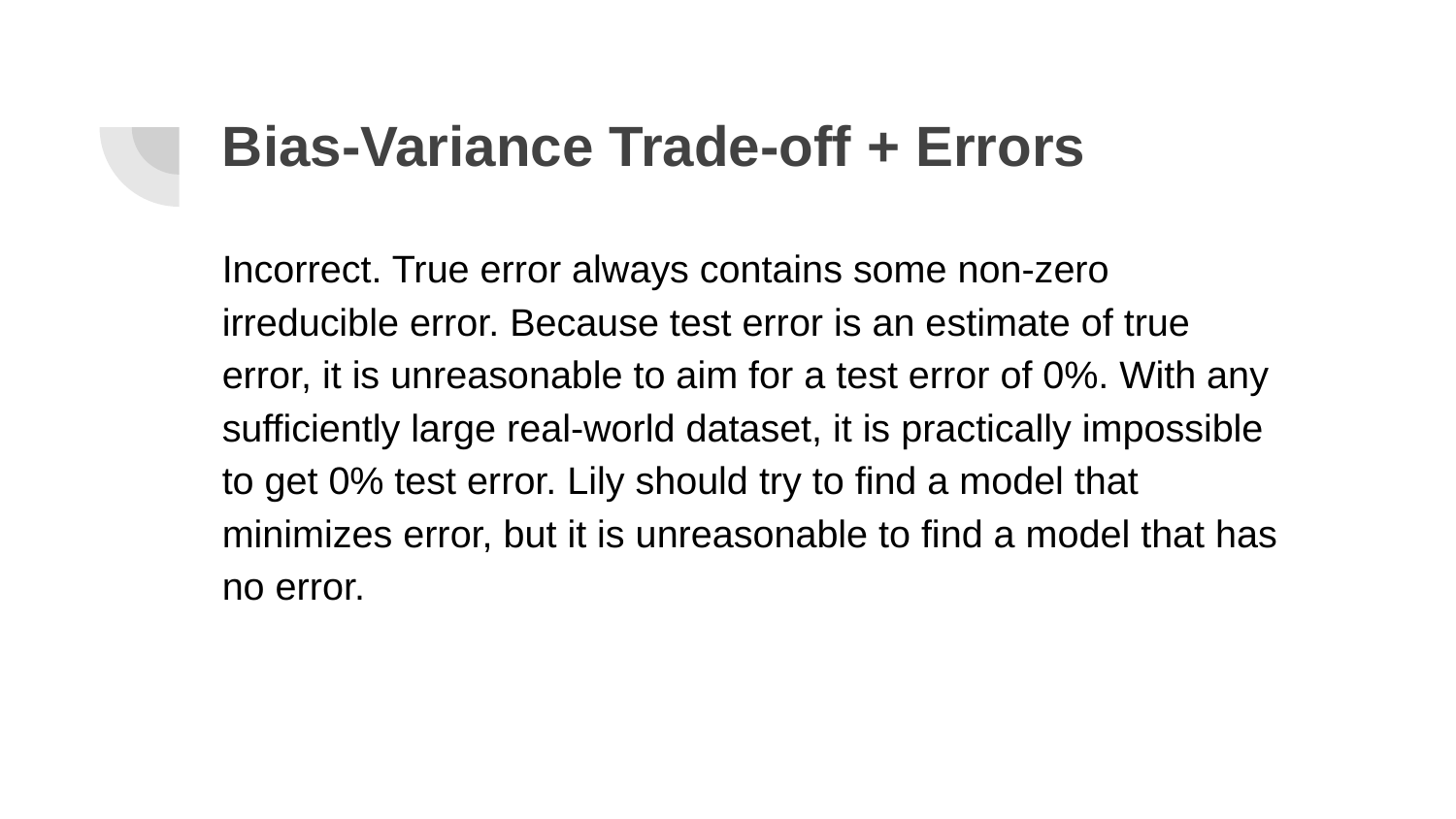

# Bias-Variance Trade-off + Errors

Incorrect. True error always contains some non-zero irreducible error. Because test error is an estimate of true error, it is unreasonable to aim for a test error of 0%. With any sufficiently large real-world dataset, it is practically impossible to get 0% test error. Lily should try to find a model that minimizes error, but it is unreasonable to find a model that has no error.